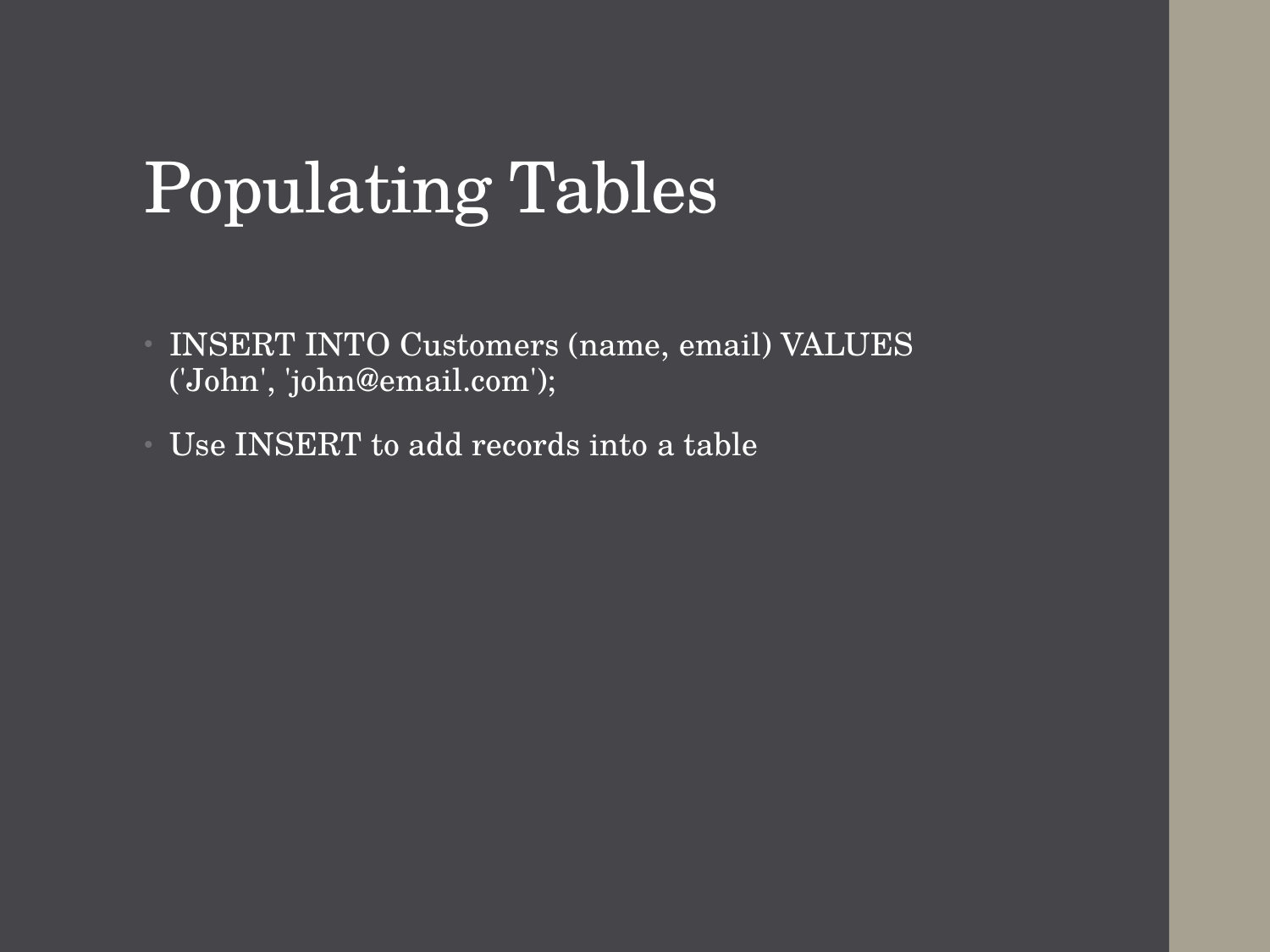

# Populating Tables

INSERT INTO Customers (name, email) VALUES ('John', 'john@email.com');
Use INSERT to add records into a table